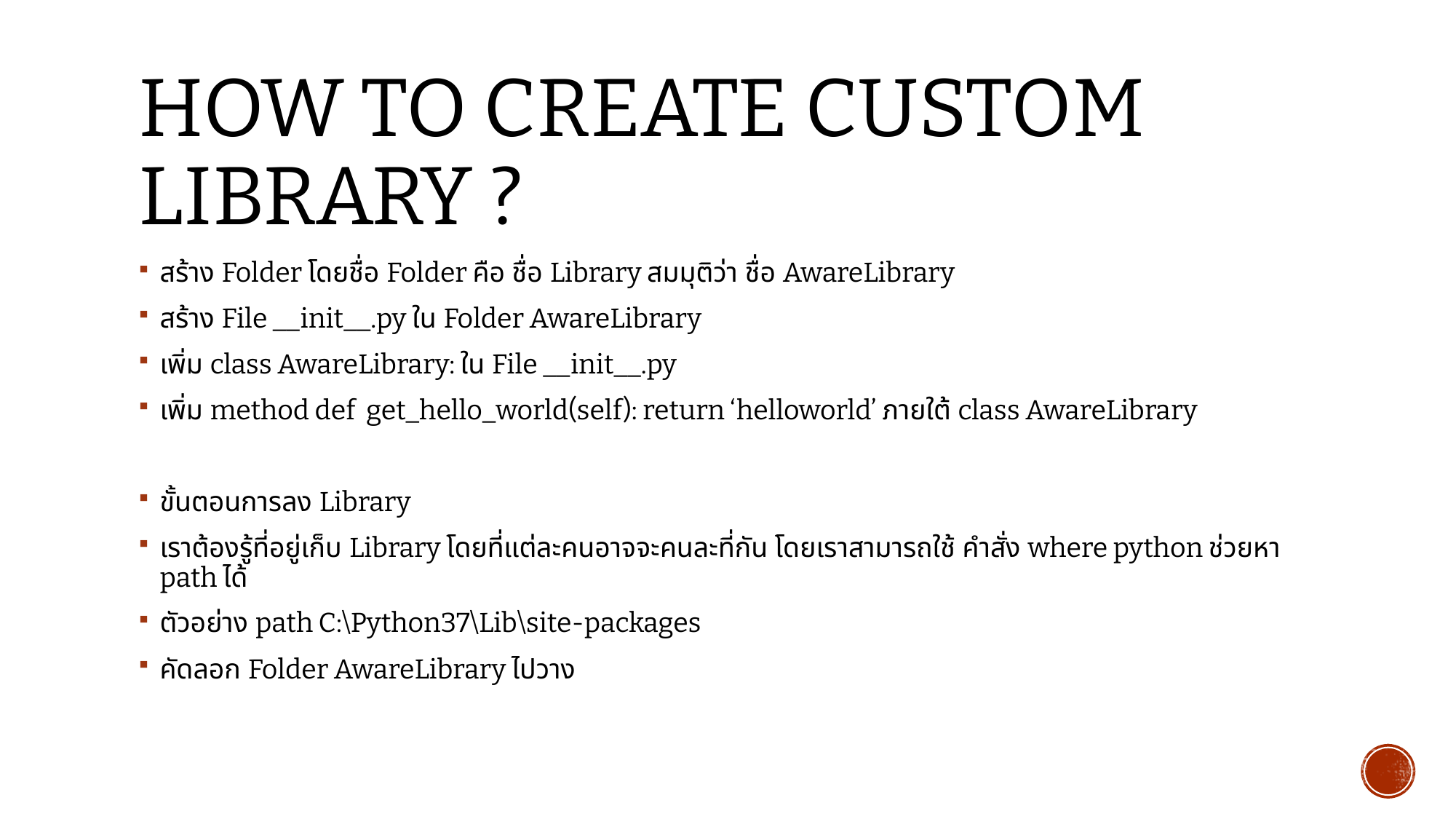

# How to create custom library ?
สร้าง Folder โดยชื่อ Folder คือ ชื่อ Library สมมุติว่า ชื่อ AwareLibrary
สร้าง File __init__.py ใน Folder AwareLibrary
เพิ่ม class AwareLibrary: ใน File __init__.py
เพิ่ม method def  get_hello_world(self): return ‘helloworld’ ภายใต้ class AwareLibrary

ขั้นตอนการลง Library
เราต้องรู้ที่อยู่เก็บ Library โดยที่แต่ละคนอาจจะคนละที่กัน โดยเราสามารถใช้ คำสั่ง where python ช่วยหา path ได้
ตัวอย่าง path C:\Python37\Lib\site-packages
คัดลอก Folder AwareLibrary ไปวาง